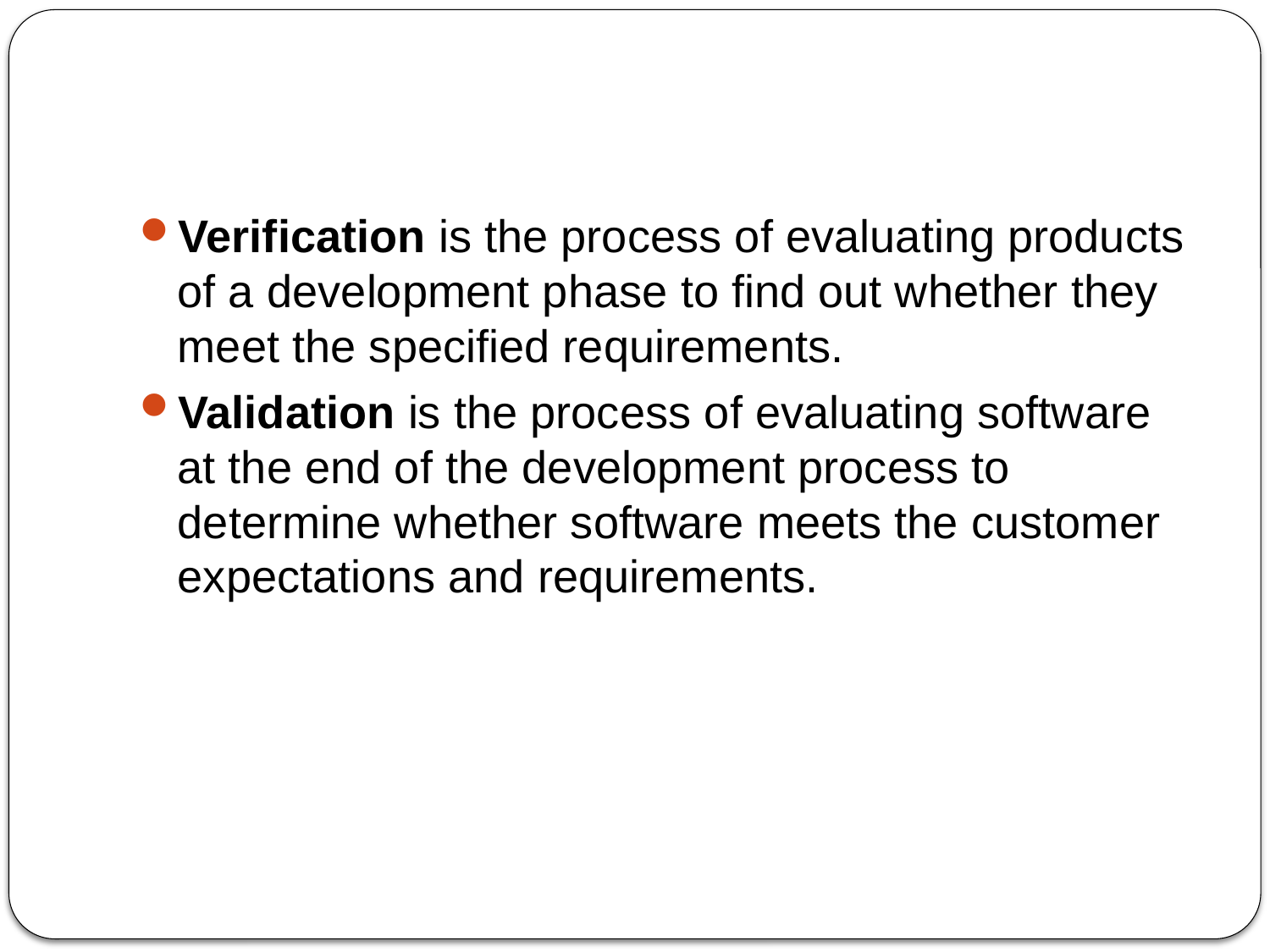

Verification is the process of evaluating products of a development phase to find out whether they meet the specified requirements.
Validation is the process of evaluating software at the end of the development process to determine whether software meets the customer expectations and requirements.